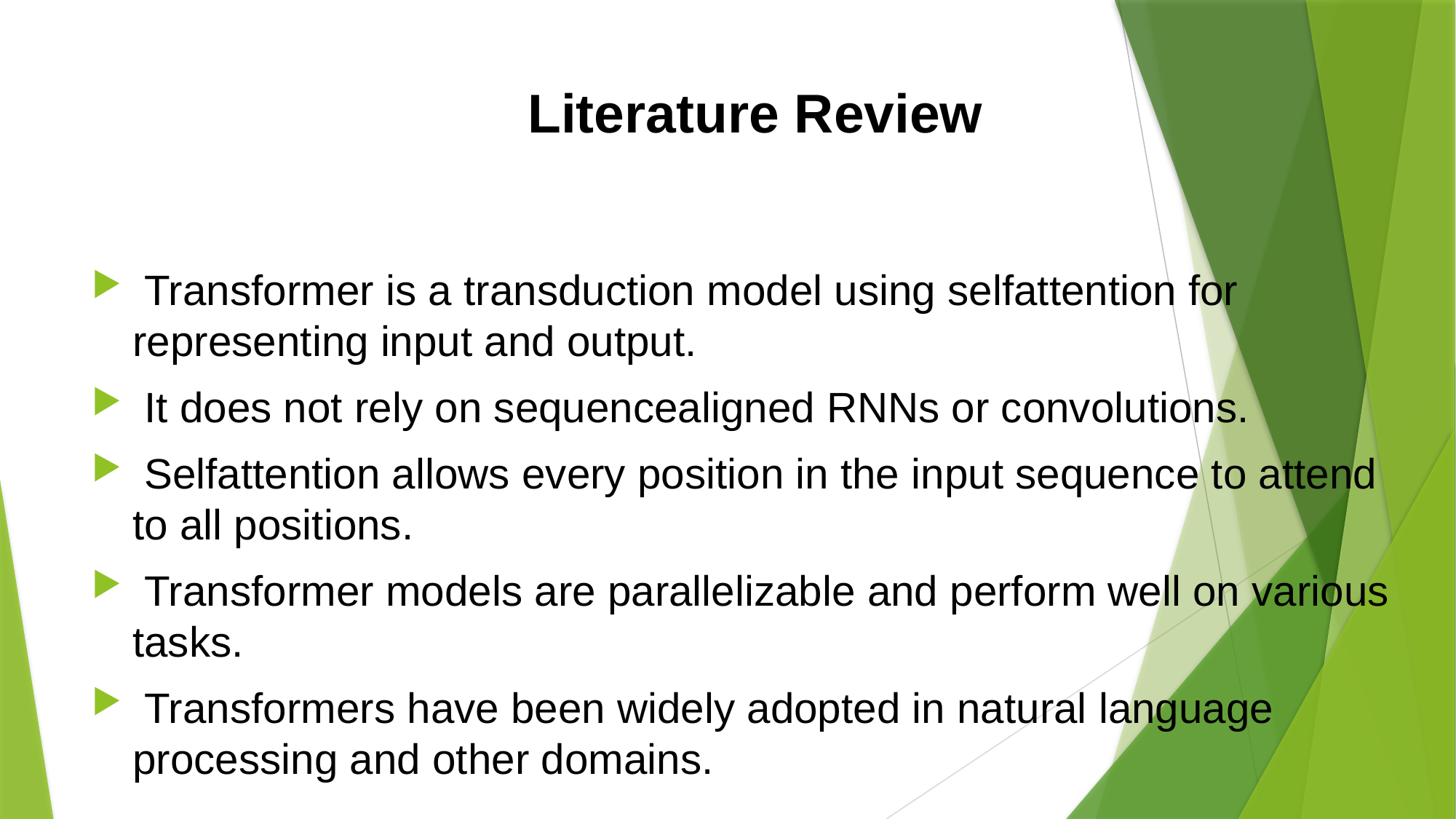

# Literature Review
 Transformer is a transduction model using selfattention for representing input and output.
 It does not rely on sequencealigned RNNs or convolutions.
 Selfattention allows every position in the input sequence to attend to all positions.
 Transformer models are parallelizable and perform well on various tasks.
 Transformers have been widely adopted in natural language processing and other domains.